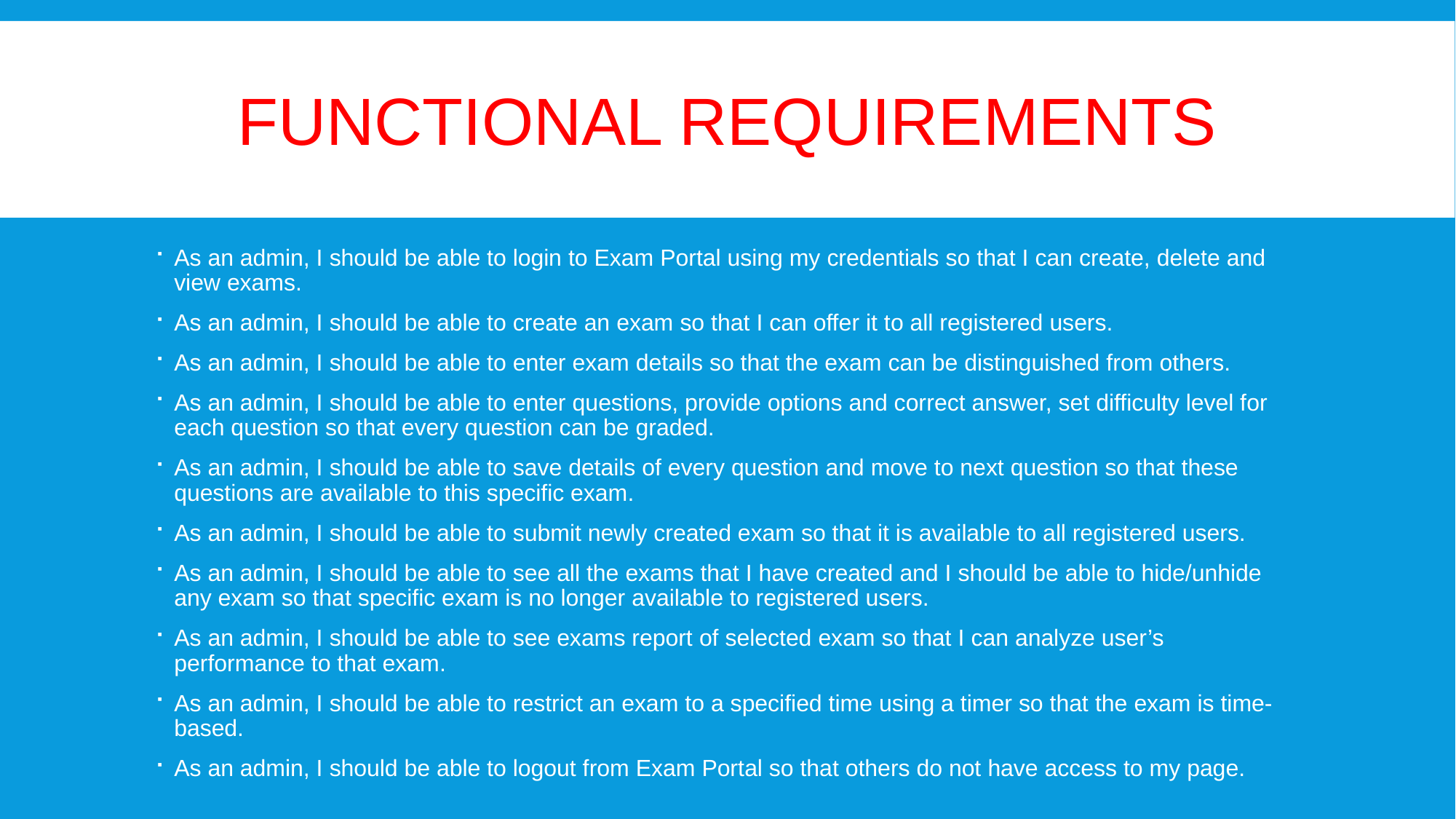

# Functional requirements
As an admin, I should be able to login to Exam Portal using my credentials so that I can create, delete and view exams.
As an admin, I should be able to create an exam so that I can offer it to all registered users.
As an admin, I should be able to enter exam details so that the exam can be distinguished from others.
As an admin, I should be able to enter questions, provide options and correct answer, set difficulty level for each question so that every question can be graded.
As an admin, I should be able to save details of every question and move to next question so that these questions are available to this specific exam.
As an admin, I should be able to submit newly created exam so that it is available to all registered users.
As an admin, I should be able to see all the exams that I have created and I should be able to hide/unhide any exam so that specific exam is no longer available to registered users.
As an admin, I should be able to see exams report of selected exam so that I can analyze user’s performance to that exam.
As an admin, I should be able to restrict an exam to a specified time using a timer so that the exam is time-based.
As an admin, I should be able to logout from Exam Portal so that others do not have access to my page.